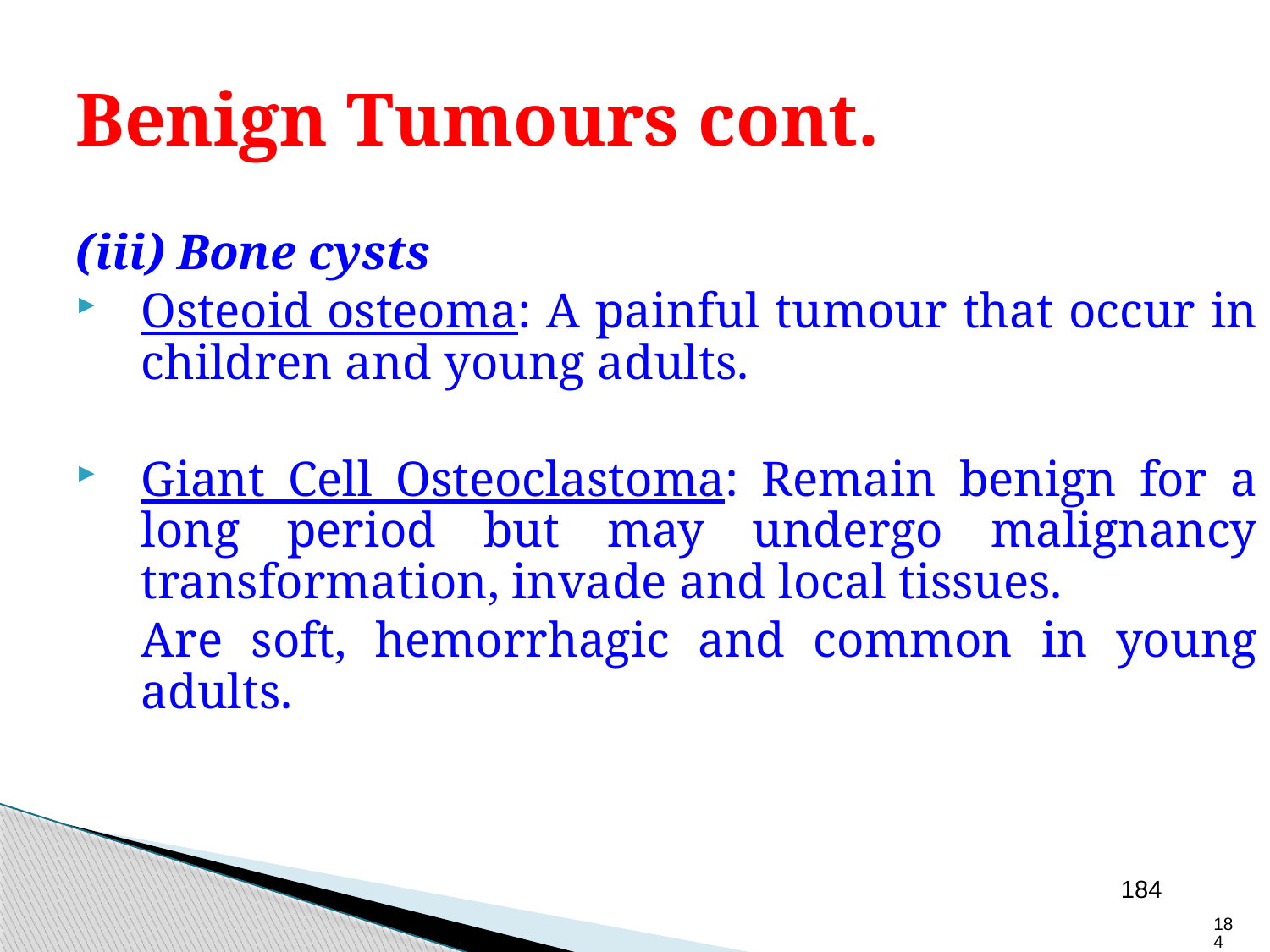

# Benign Tumours cont.
(iii) Bone cysts
Osteoid osteoma: A painful tumour that occur in children and young adults.

Giant Cell Osteoclastoma: Remain benign for a long period but may undergo malignancy transformation, invade and local tissues.
	Are soft, hemorrhagic and common in young adults.
184
184